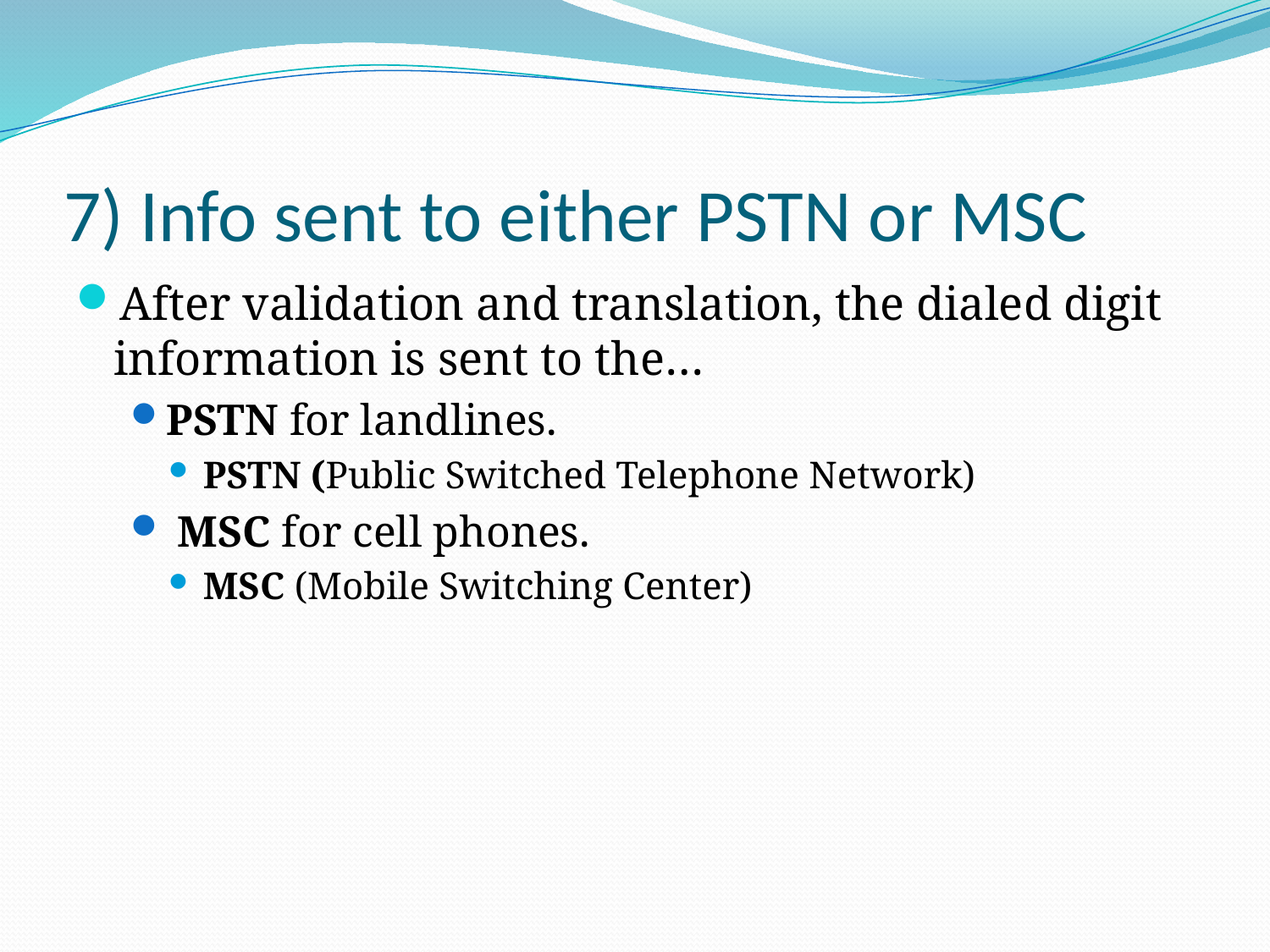

# 7) Info sent to either PSTN or MSC
After validation and translation, the dialed digit information is sent to the…
PSTN for landlines.
PSTN (Public Switched Telephone Network)
 MSC for cell phones.
MSC (Mobile Switching Center)